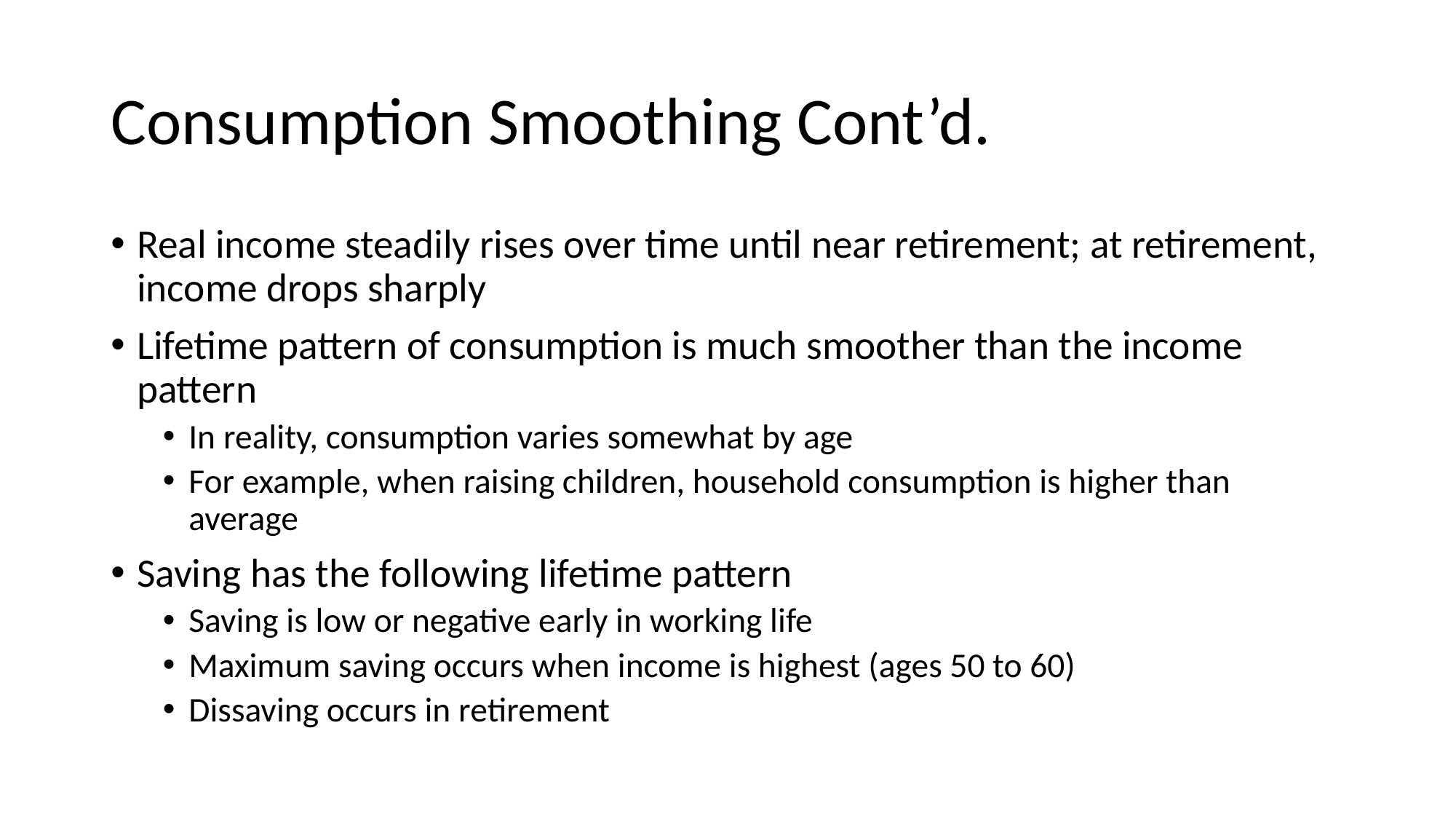

# Consumption Smoothing Cont’d.
Real income steadily rises over time until near retirement; at retirement, income drops sharply
Lifetime pattern of consumption is much smoother than the income pattern
In reality, consumption varies somewhat by age
For example, when raising children, household consumption is higher than average
Saving has the following lifetime pattern
Saving is low or negative early in working life
Maximum saving occurs when income is highest (ages 50 to 60)
Dissaving occurs in retirement